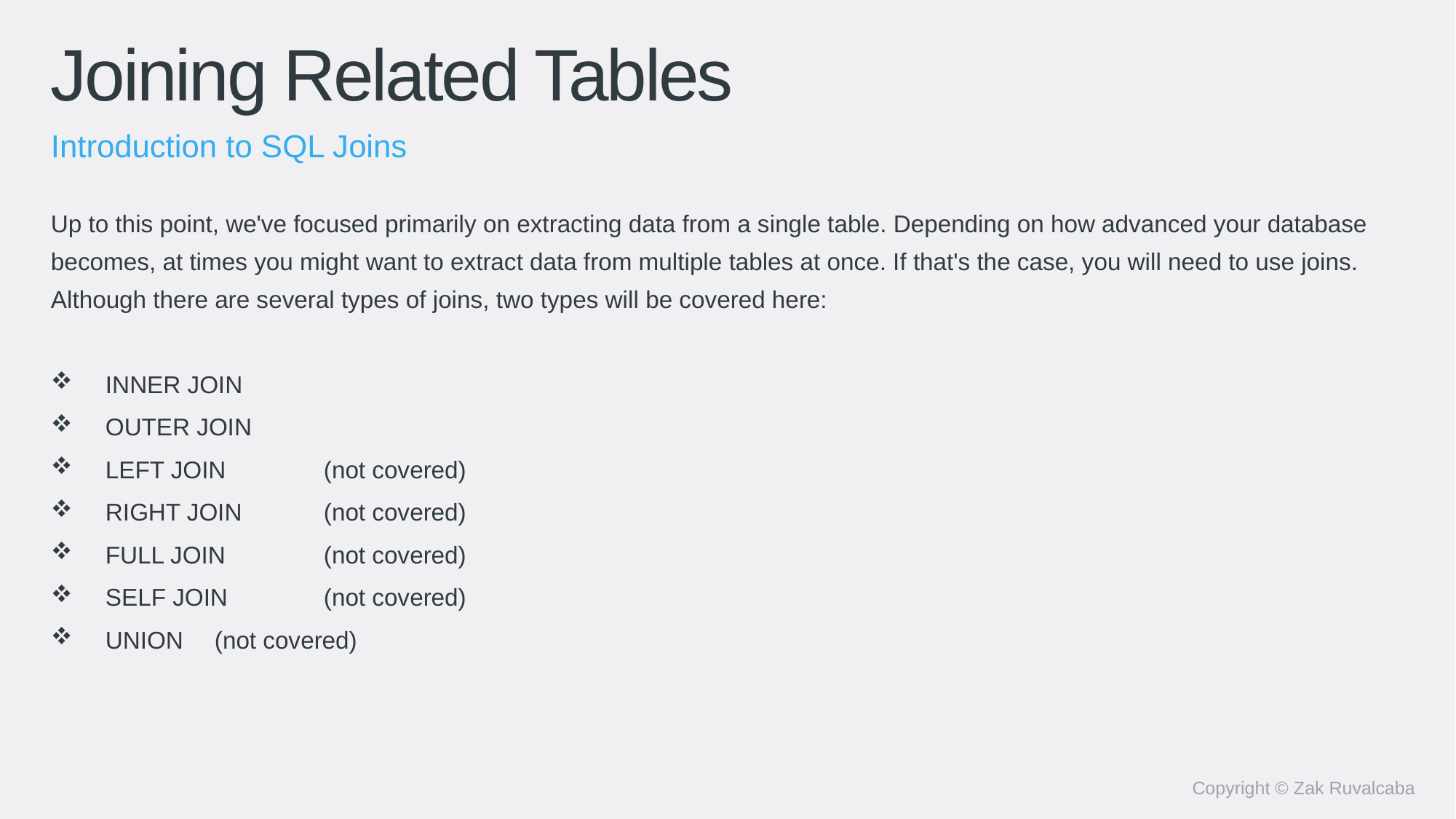

# Joining Related Tables
Introduction to SQL Joins
Up to this point, we've focused primarily on extracting data from a single table. Depending on how advanced your database becomes, at times you might want to extract data from multiple tables at once. If that's the case, you will need to use joins. Although there are several types of joins, two types will be covered here:

INNER JOIN
OUTER JOIN
LEFT JOIN 	(not covered)
RIGHT JOIN 	(not covered)
FULL JOIN 	(not covered)
SELF JOIN 	(not covered)
UNION 	(not covered)